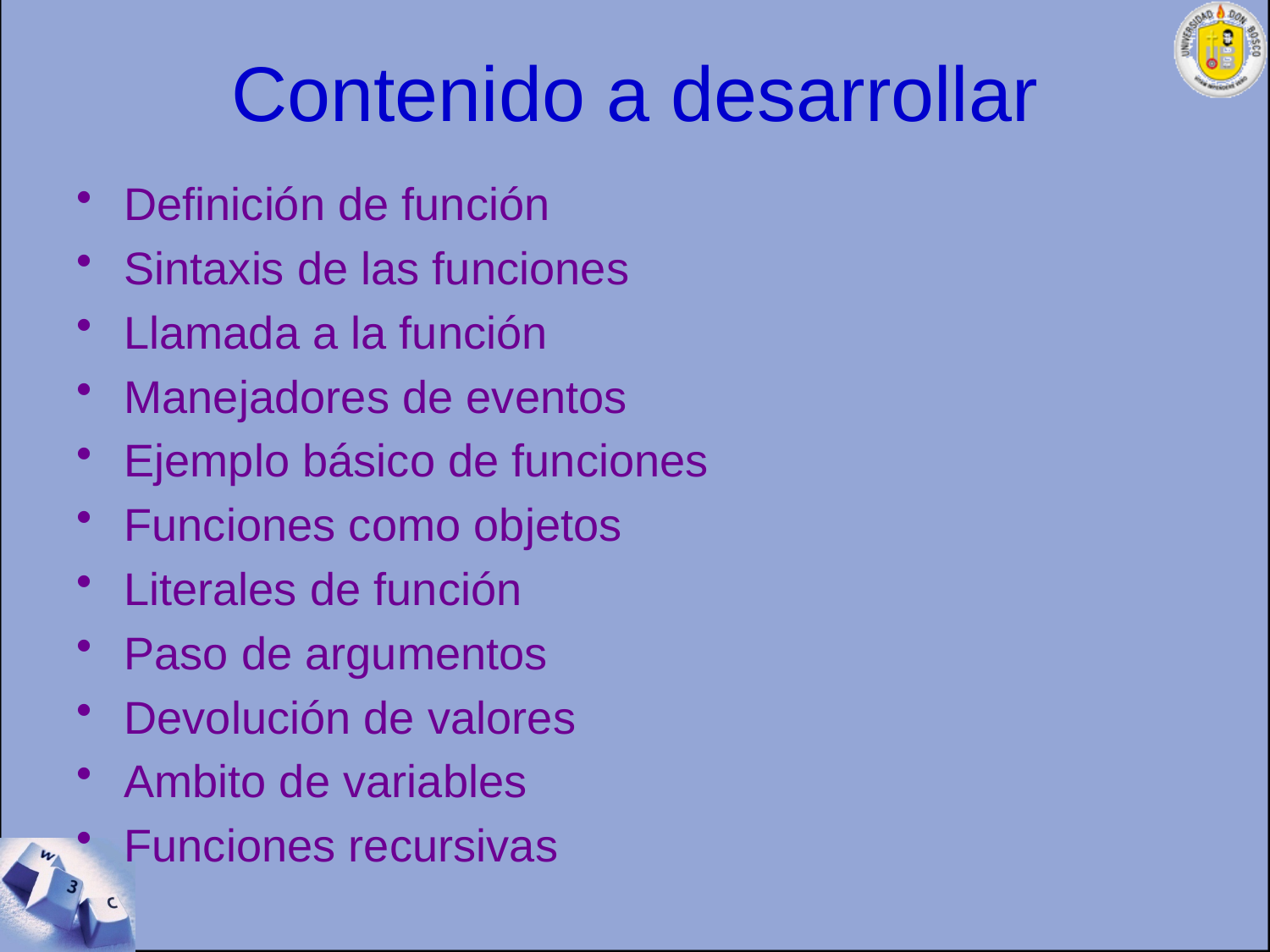

# Contenido a desarrollar
Definición de función
Sintaxis de las funciones
Llamada a la función
Manejadores de eventos
Ejemplo básico de funciones
Funciones como objetos
Literales de función
Paso de argumentos
Devolución de valores
Ambito de variables
Funciones recursivas